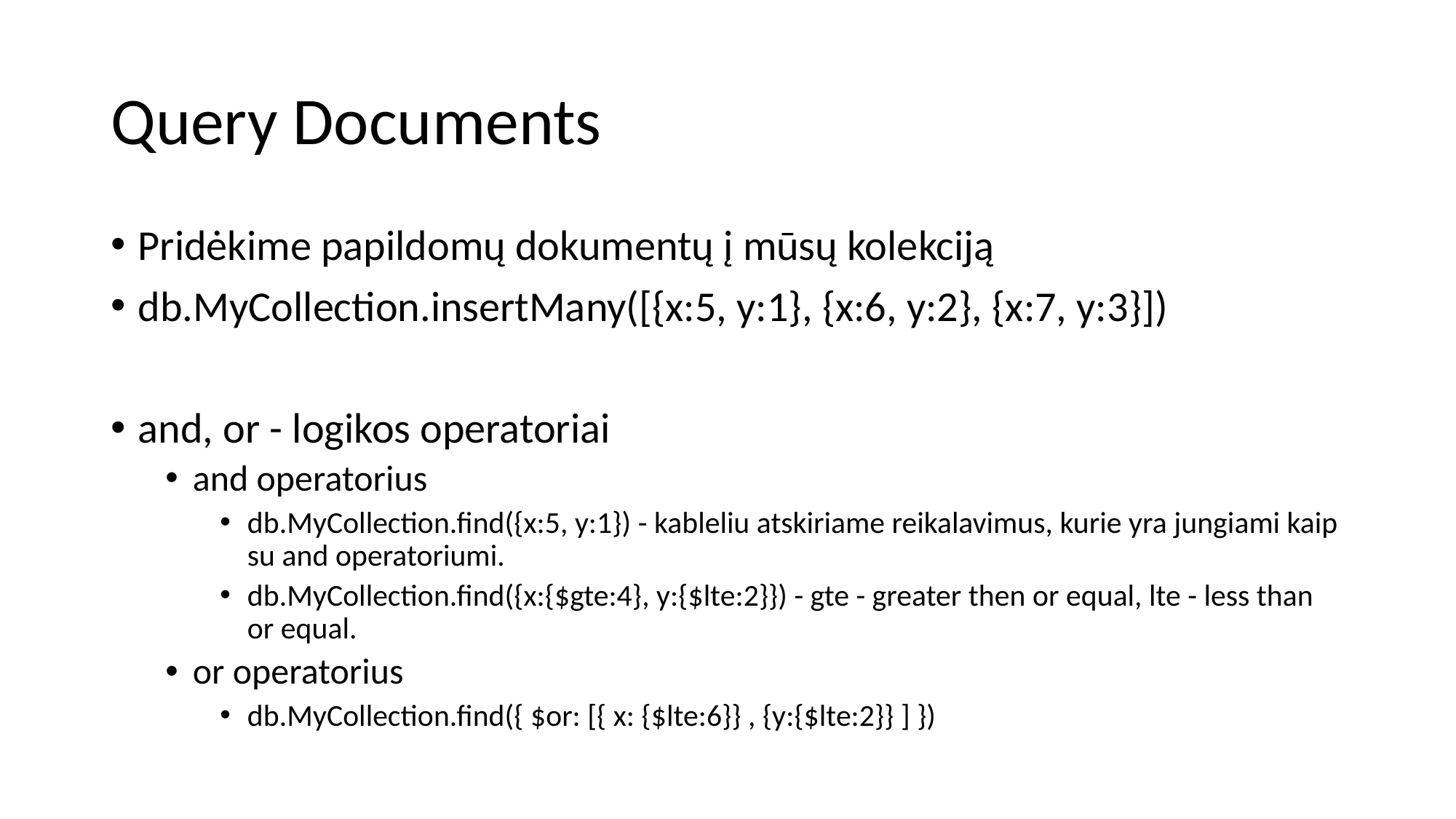

# Query Documents
Pridėkime papildomų dokumentų į mūsų kolekciją
db.MyCollection.insertMany([{x:5, y:1}, {x:6, y:2}, {x:7, y:3}])

and, or - logikos operatoriai
and operatorius
db.MyCollection.find({x:5, y:1}) - kableliu atskiriame reikalavimus, kurie yra jungiami kaip su and operatoriumi.
db.MyCollection.find({x:{$gte:4}, y:{$lte:2}}) - gte - greater then or equal, lte - less than or equal.
or operatorius
db.MyCollection.find({ $or: [{ x: {$lte:6}} , {y:{$lte:2}} ] })